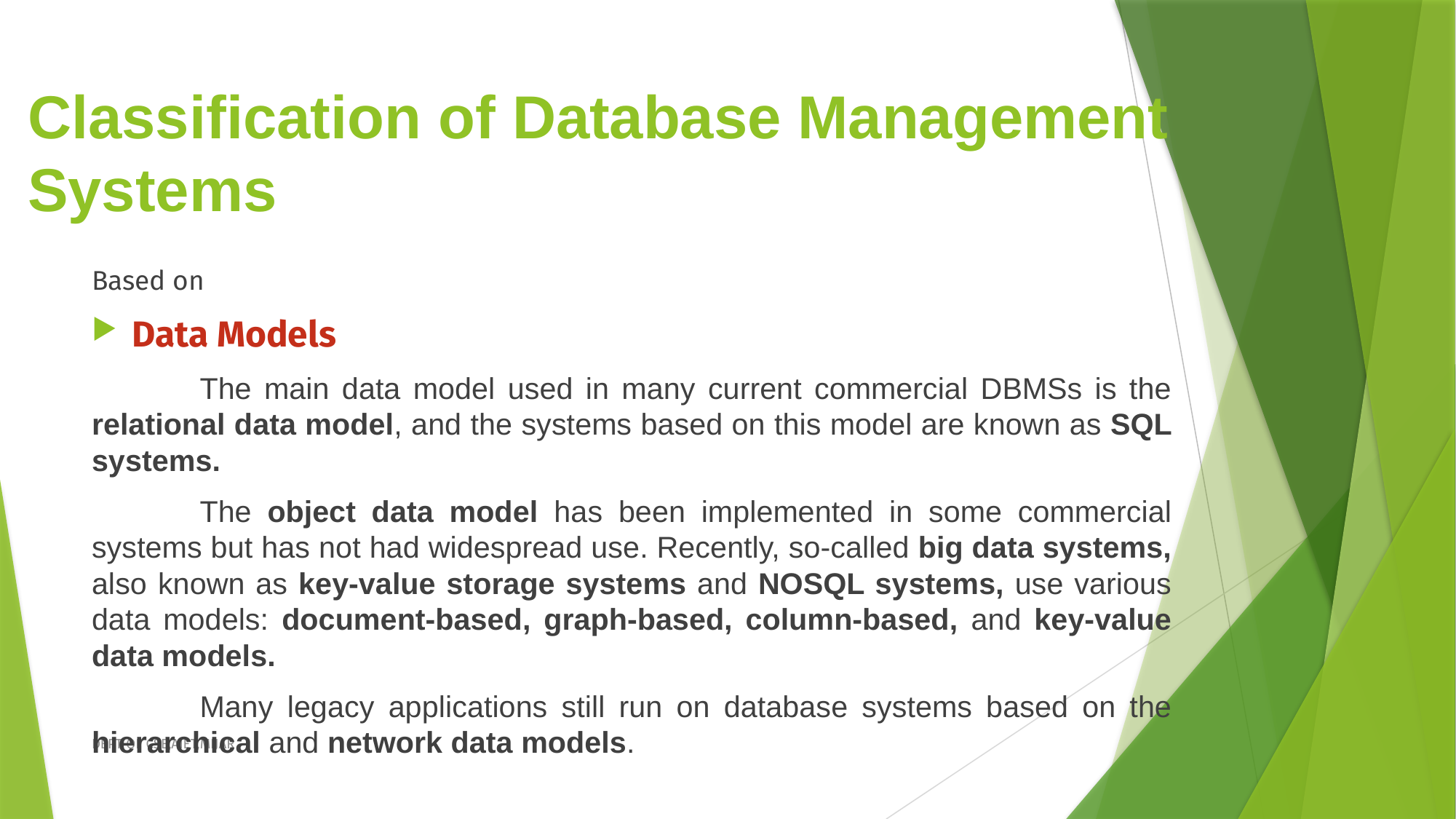

# Classification of Database Management Systems
Based on
Data Models
	The main data model used in many current commercial DBMSs is the relational data model, and the systems based on this model are known as SQL systems.
	The object data model has been implemented in some commercial systems but has not had widespread use. Recently, so-called big data systems, also known as key-value storage systems and NOSQL systems, use various data models: document-based, graph-based, column-based, and key-value data models.
	Many legacy applications still run on database systems based on the hierarchical and network data models.
DEPT OF CSE,AIET,MIJAR